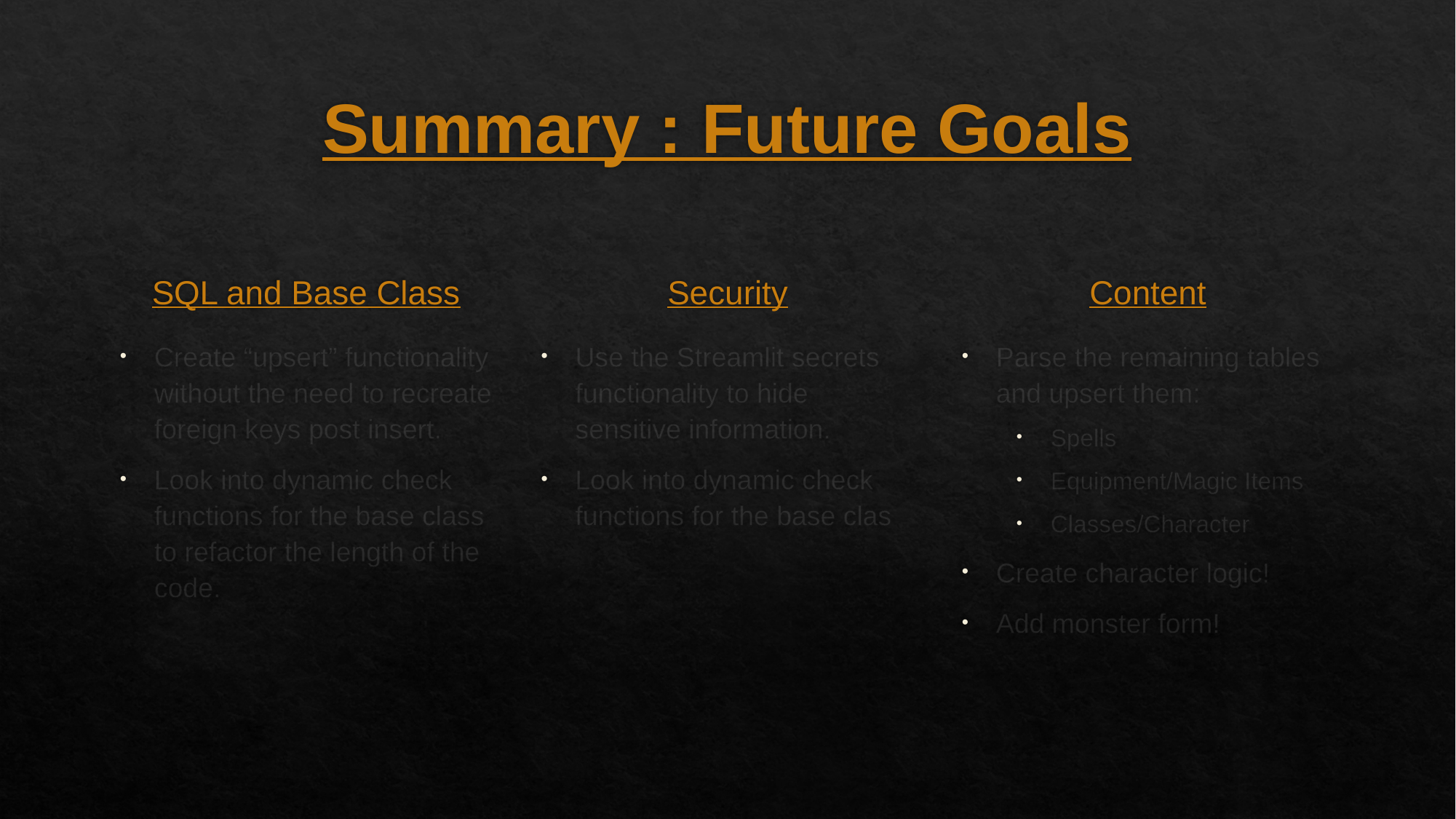

# Summary : Future Goals
Security
SQL and Base Class
Content
Parse the remaining tables and upsert them:
Spells
Equipment/Magic Items
Classes/Character
Create character logic!
Add monster form!
Create “upsert” functionality without the need to recreate foreign keys post insert.
Look into dynamic check functions for the base class to refactor the length of the code.
Use the Streamlit secrets functionality to hide sensitive information.
Look into dynamic check functions for the base clas